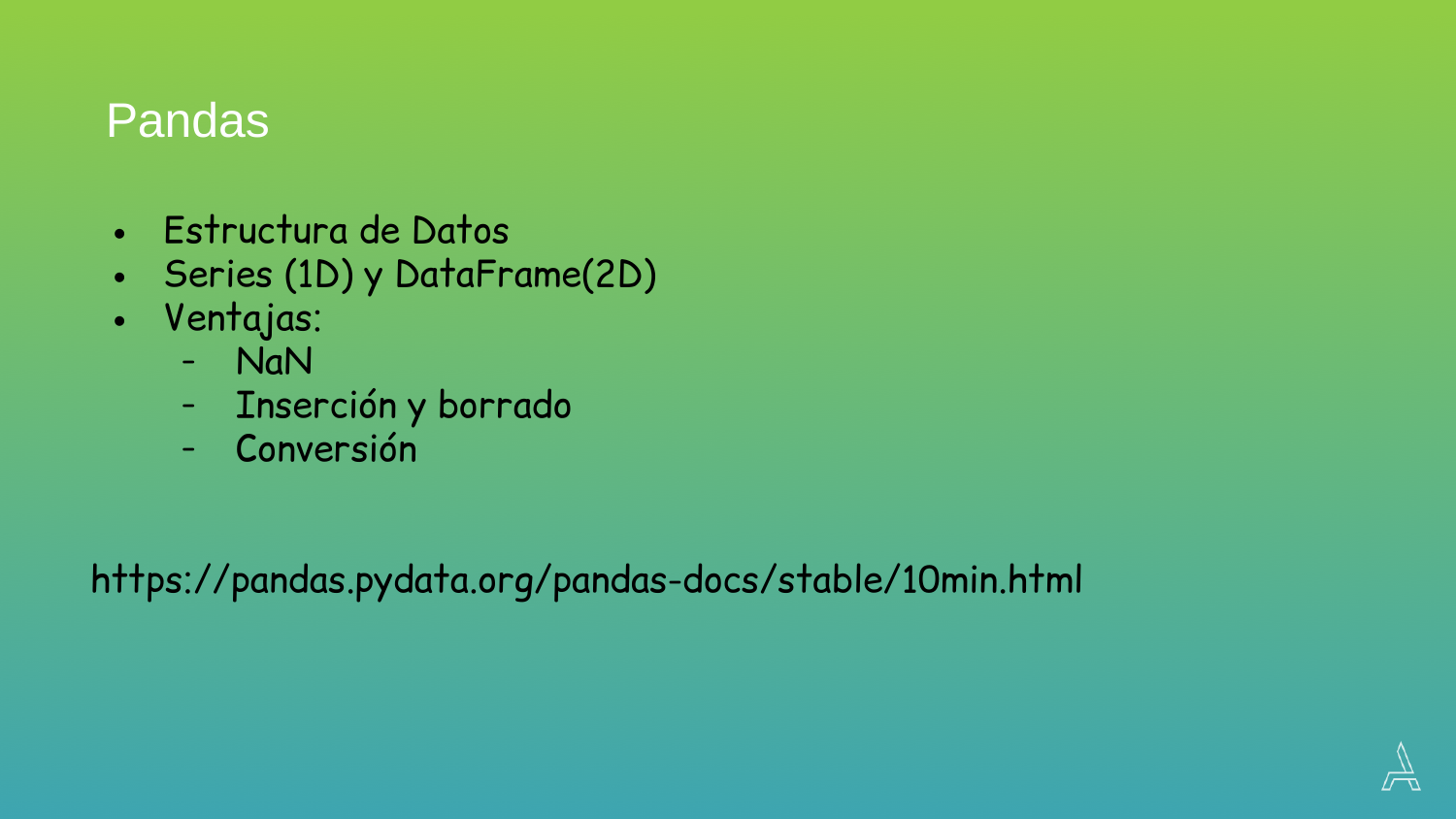

Pandas

Estructura de Datos
Series (1D) y DataFrame(2D)
Ventajas:
NaN
Inserción y borrado
Conversión

https://pandas.pydata.org/pandas-docs/stable/10min.html